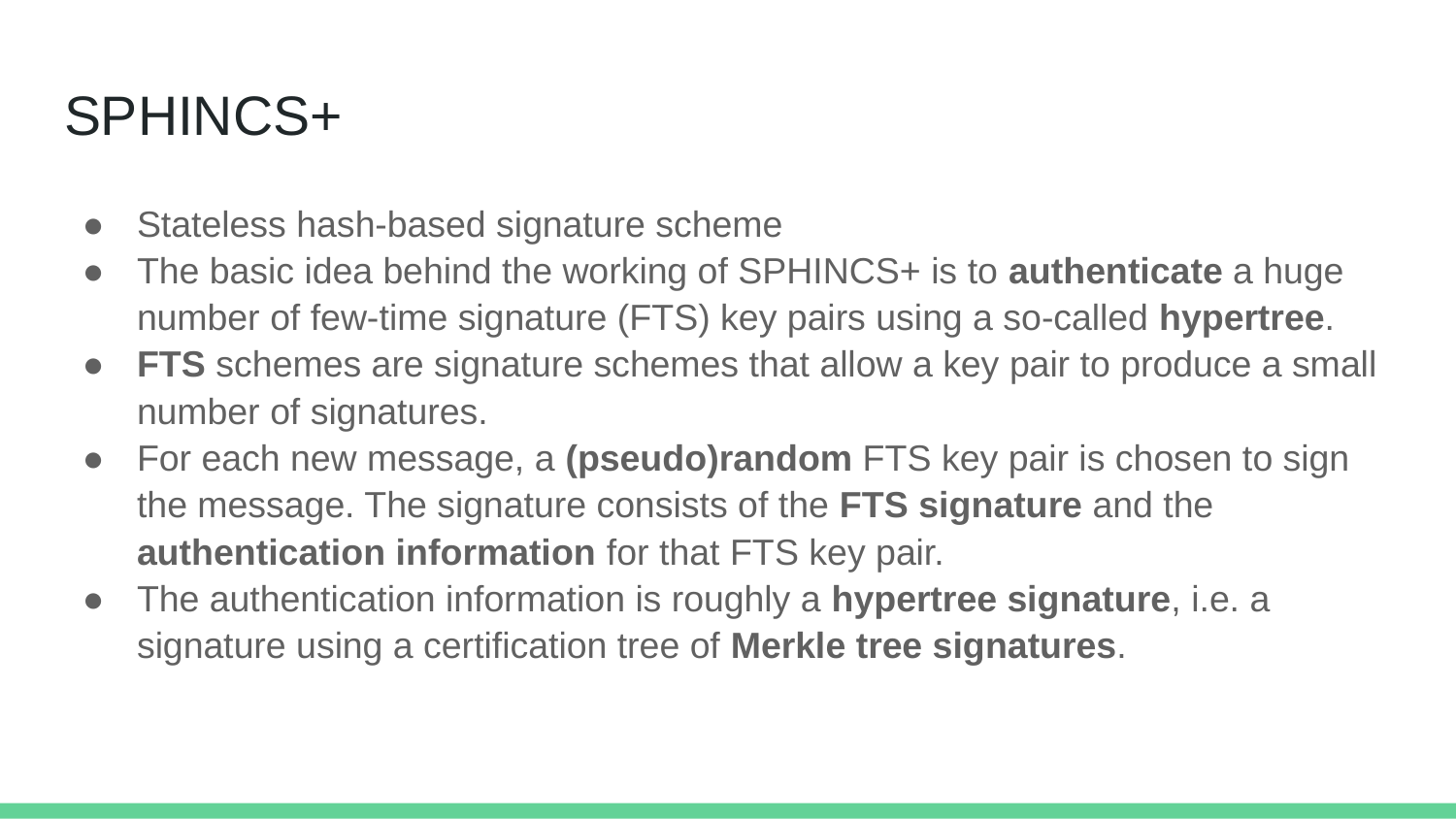

# SPHINCS+
Stateless hash-based signature scheme
The basic idea behind the working of SPHINCS+ is to authenticate a huge number of few-time signature (FTS) key pairs using a so-called hypertree.
FTS schemes are signature schemes that allow a key pair to produce a small number of signatures.
For each new message, a (pseudo)random FTS key pair is chosen to sign the message. The signature consists of the FTS signature and the authentication information for that FTS key pair.
The authentication information is roughly a hypertree signature, i.e. a signature using a certification tree of Merkle tree signatures.